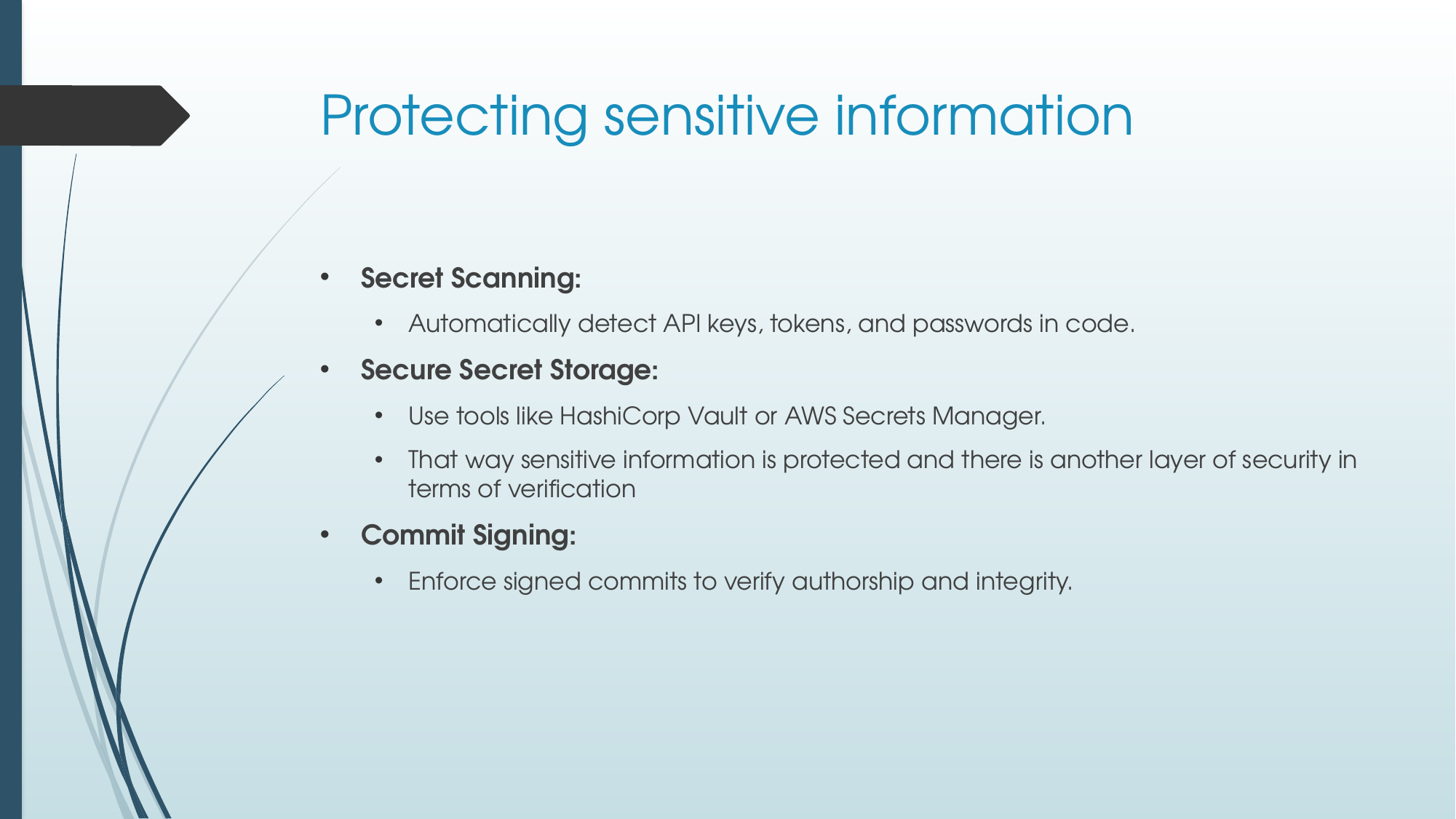

# Protecting sensitive information
Secret Scanning:
Automatically detect API keys, tokens, and passwords in code.
Secure Secret Storage:
Use tools like HashiCorp Vault or AWS Secrets Manager.
That way sensitive information is protected and there is another layer of security in terms of verification
Commit Signing:
Enforce signed commits to verify authorship and integrity.